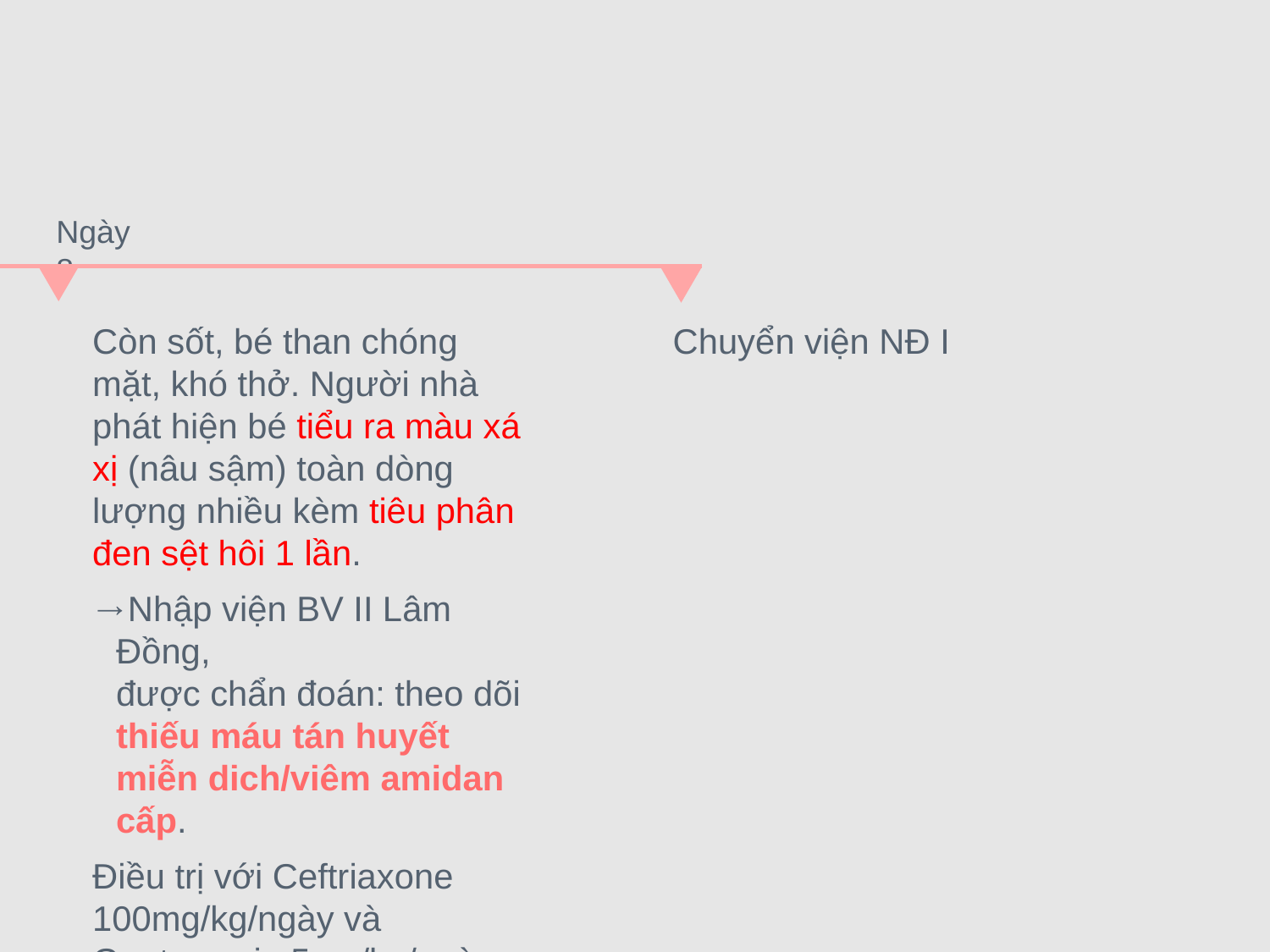

Ngày 8

Còn sốt, bé than chóng mặt, khó thở. Người nhà phát hiện bé tiểu ra màu xá xị (nâu sậm) toàn dòng lượng nhiều kèm tiêu phân đen sệt hôi 1 lần.
Nhập viện BV II Lâm Đồng,
được chẩn đoán: theo dõi thiếu máu tán huyết miễn dich/viêm amidan cấp.
Điều trị với Ceftriaxone 100mg/kg/ngày và Gentamycin 5mg/kg/ngày

Chuyển viện NĐ I